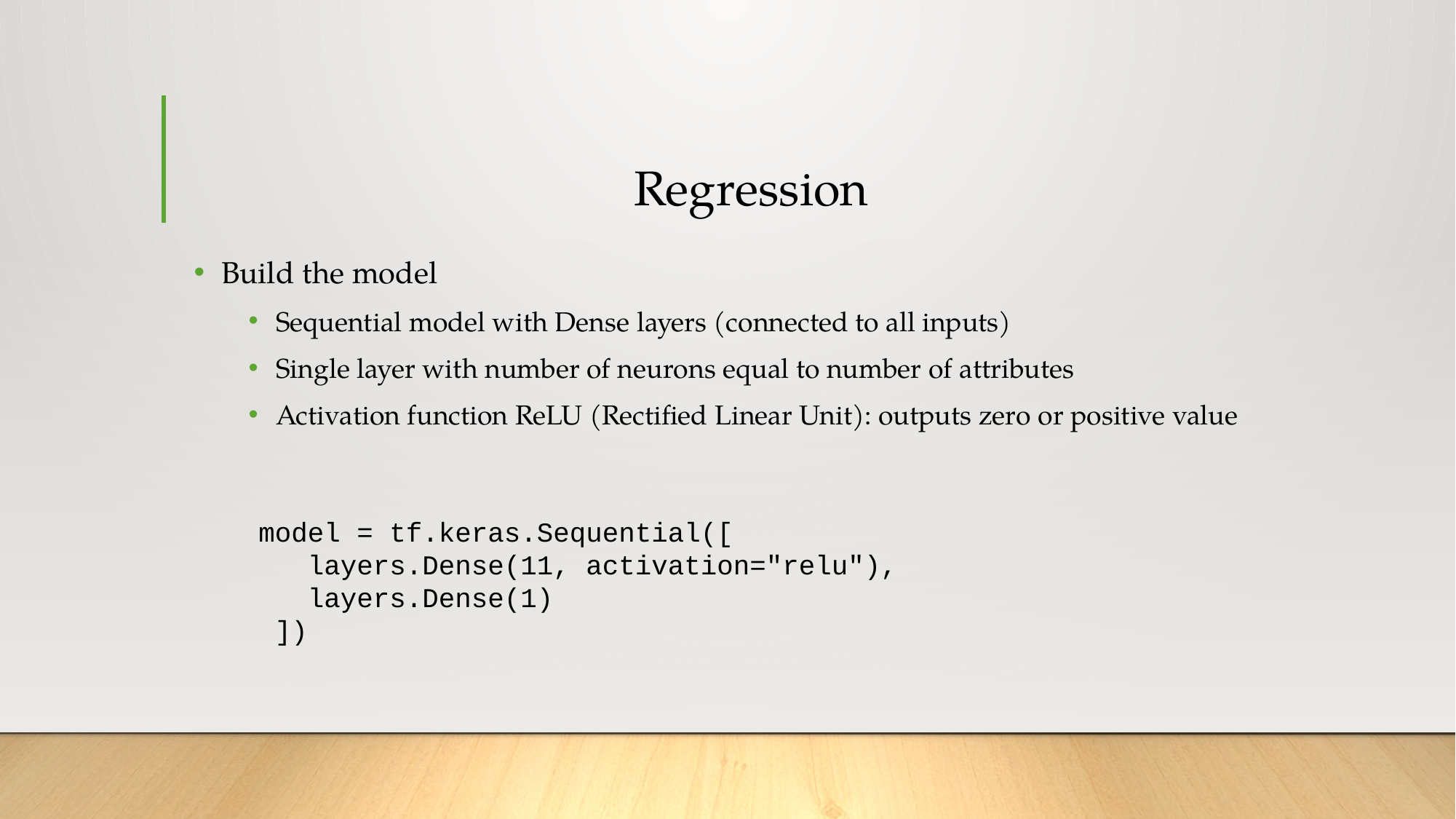

# Regression
Build the model
Sequential model with Dense layers (connected to all inputs)
Single layer with number of neurons equal to number of attributes
Activation function ReLU (Rectified Linear Unit): outputs zero or positive value
 model = tf.keras.Sequential([
    layers.Dense(11, activation="relu"),
    layers.Dense(1)
  ])